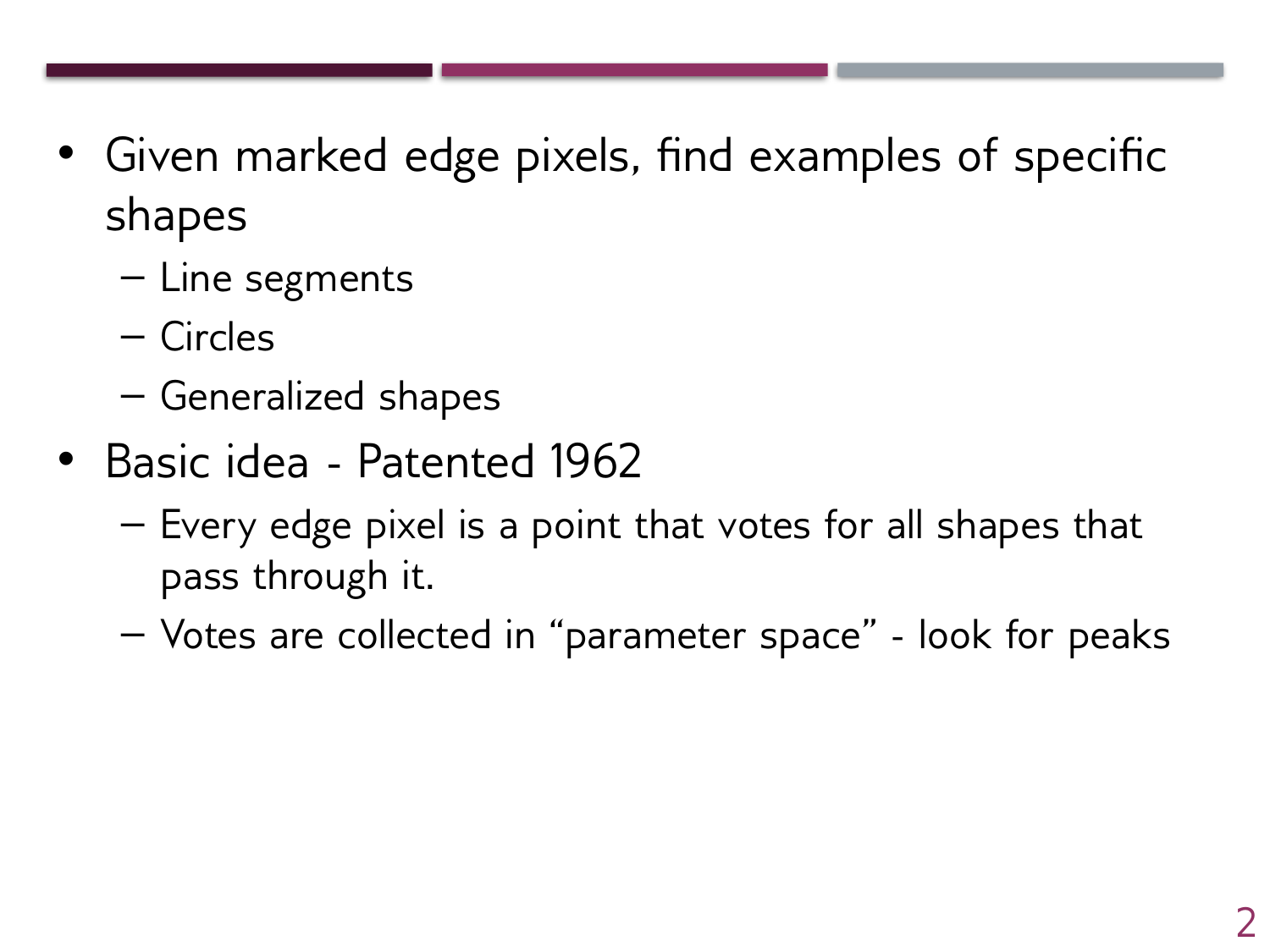

Given marked edge pixels, find examples of specific shapes
Line segments
Circles
Generalized shapes
Basic idea - Patented 1962
Every edge pixel is a point that votes for all shapes that pass through it.
Votes are collected in “parameter space” - look for peaks
2